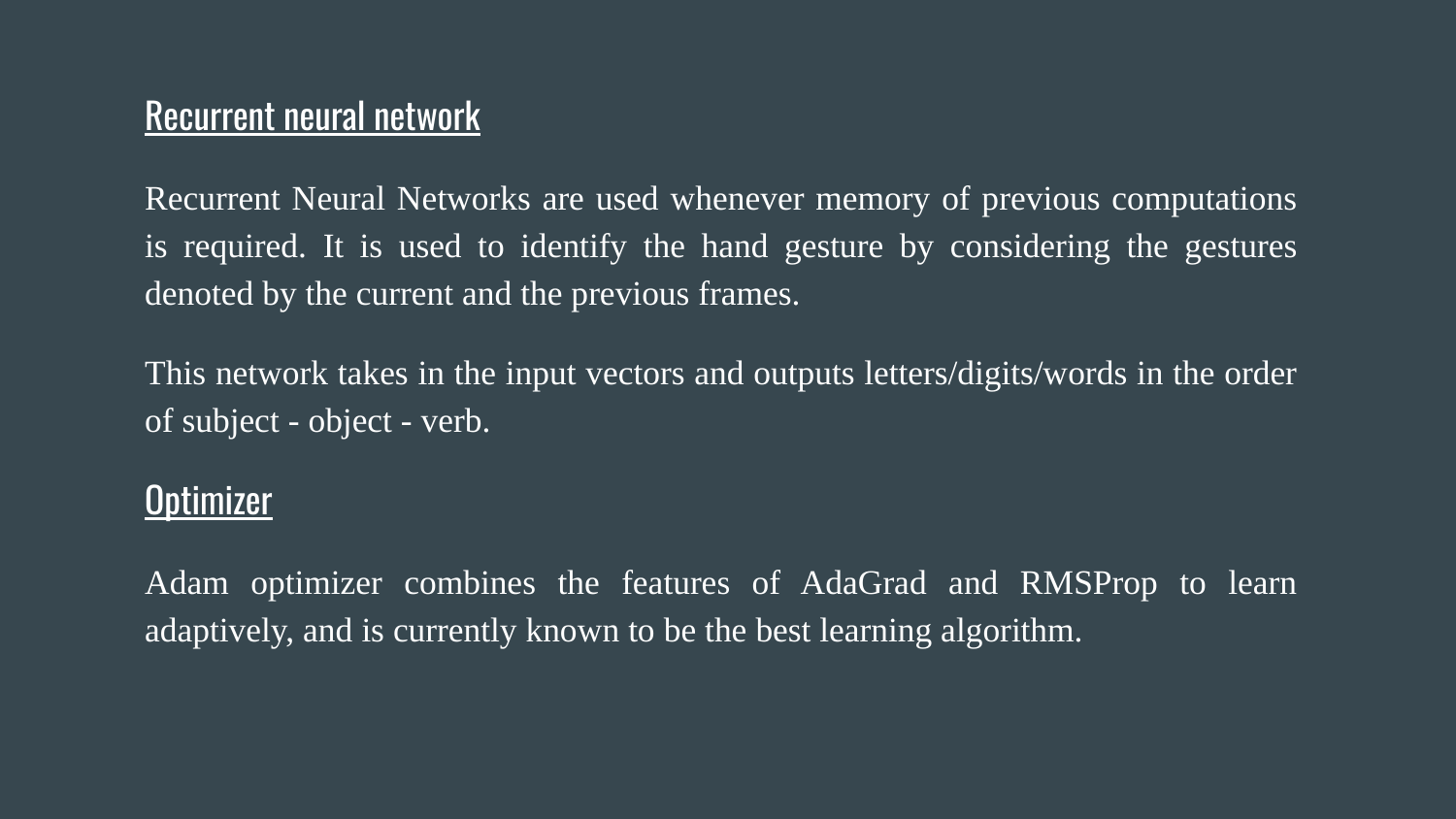

Recurrent neural network
Recurrent Neural Networks are used whenever memory of previous computations is required. It is used to identify the hand gesture by considering the gestures denoted by the current and the previous frames.
This network takes in the input vectors and outputs letters/digits/words in the order of subject - object - verb.
Optimizer
Adam optimizer combines the features of AdaGrad and RMSProp to learn adaptively, and is currently known to be the best learning algorithm.